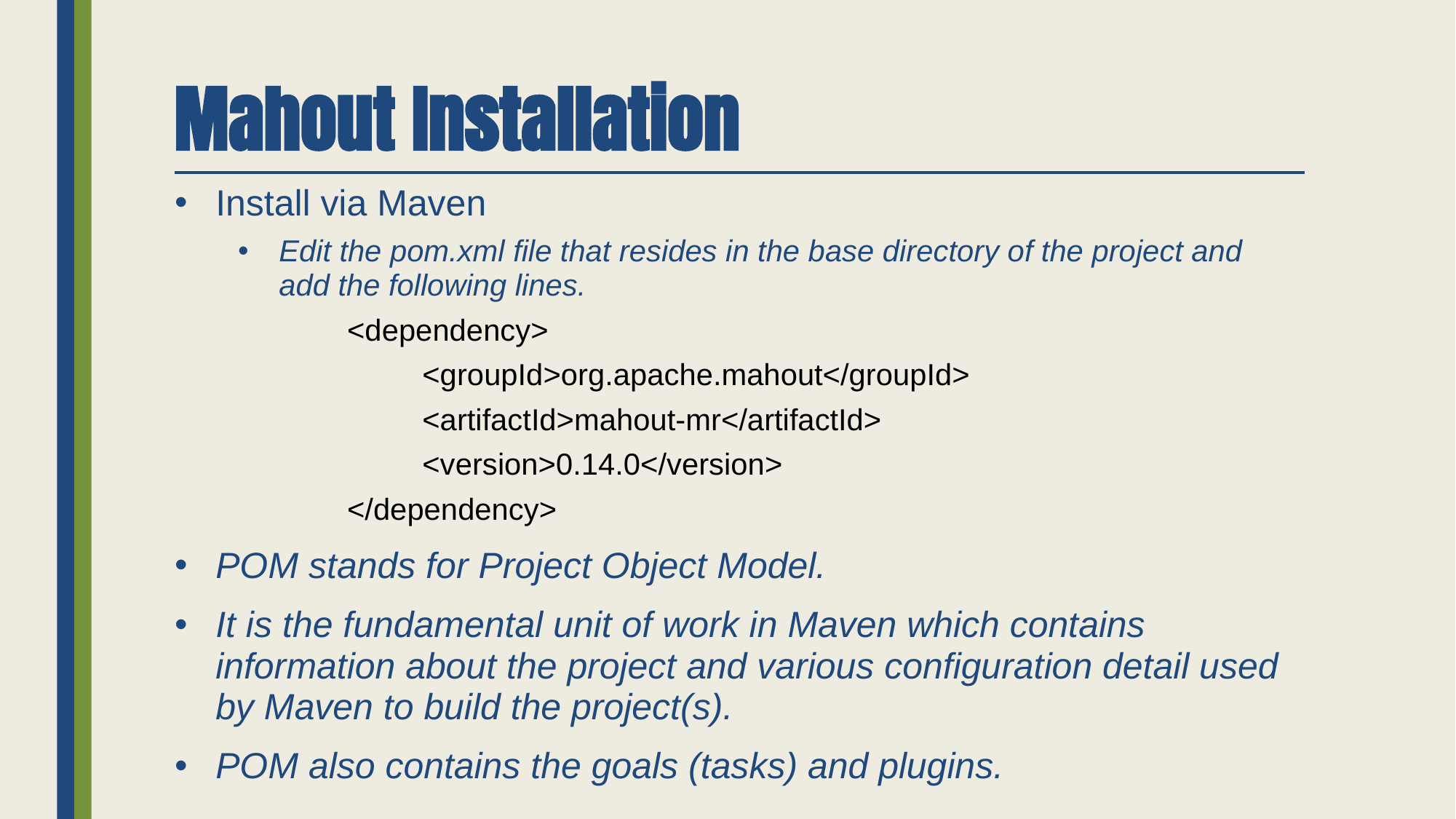

# Mahout Installation
Install via Maven
Edit the pom.xml file that resides in the base directory of the project and add the following lines.
	<dependency>
	         <groupId>org.apache.mahout</groupId>
	         <artifactId>mahout-mr</artifactId>
	         <version>0.14.0</version>
	</dependency>
POM stands for Project Object Model.
It is the fundamental unit of work in Maven which contains information about the project and various configuration detail used by Maven to build the project(s).
POM also contains the goals (tasks) and plugins.